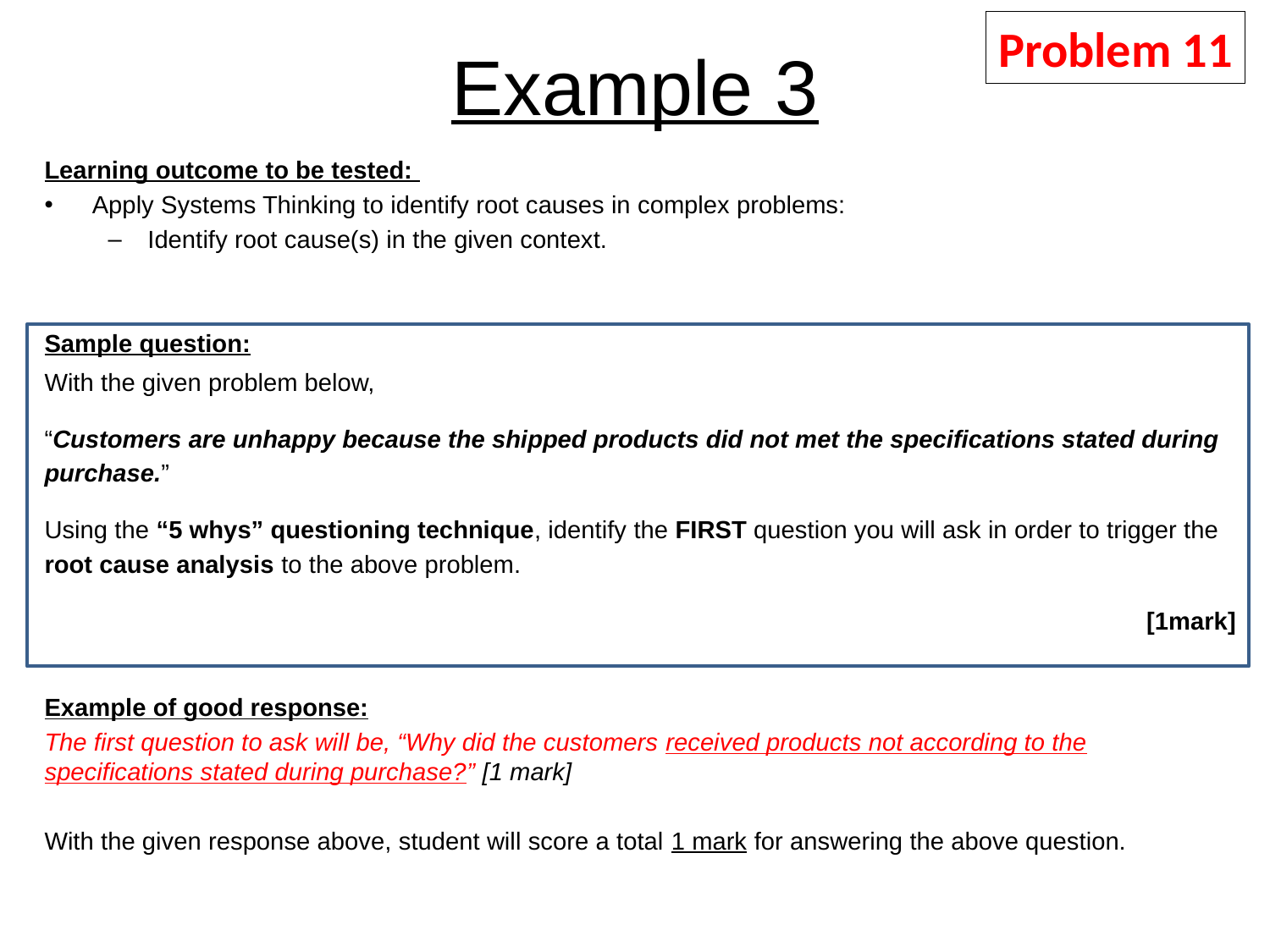

# Example 3
Problem 11
Learning outcome to be tested:
Apply Systems Thinking to identify root causes in complex problems:
Identify root cause(s) in the given context.

Sample question:
With the given problem below,
“Customers are unhappy because the shipped products did not met the specifications stated during purchase.”
Using the “5 whys” questioning technique, identify the FIRST question you will ask in order to trigger the root cause analysis to the above problem.
[1mark]

Example of good response:
The first question to ask will be, “Why did the customers received products not according to the specifications stated during purchase?” [1 mark]

With the given response above, student will score a total 1 mark for answering the above question.